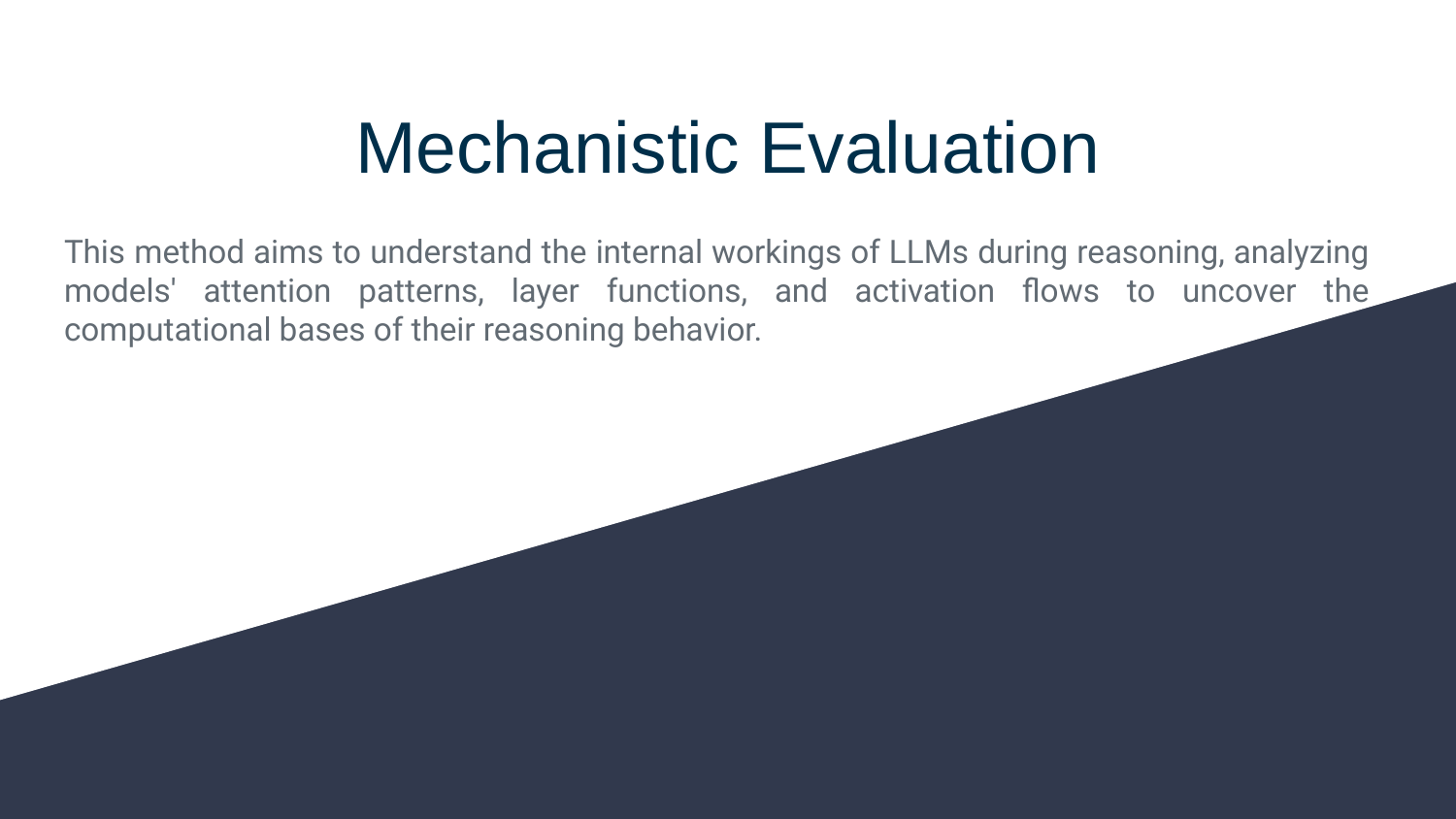

# Mechanistic Evaluation
This method aims to understand the internal workings of LLMs during reasoning, analyzing models' attention patterns, layer functions, and activation flows to uncover the computational bases of their reasoning behavior.